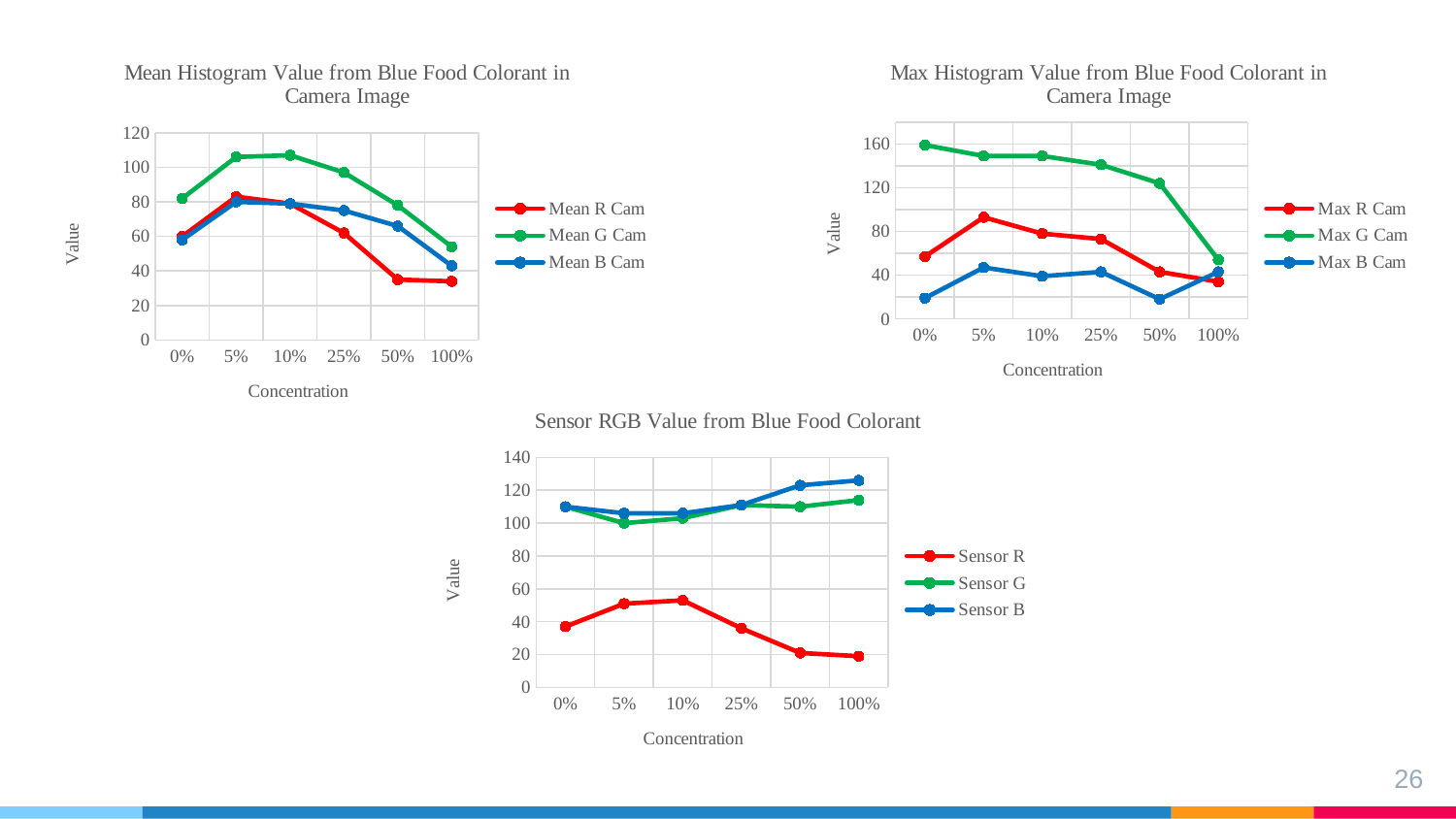

### Chart: Mean Histogram Value from Blue Food Colorant in Camera Image

| Category | Mean R Cam | Mean G Cam | Mean B Cam |
|---|---|---|---|
| 0 | 60.0 | 82.0 | 58.0 |
| 0.05 | 83.0 | 106.0 | 80.0 |
| 0.1 | 79.0 | 107.0 | 79.0 |
| 0.25 | 62.0 | 97.0 | 75.0 |
| 0.5 | 35.0 | 78.0 | 66.0 |
| 1 | 34.0 | 54.0 | 43.0 |

### Chart: Max Histogram Value from Blue Food Colorant in Camera Image

| Category | Max R Cam | Max G Cam | Max B Cam |
|---|---|---|---|
| 0 | 57.0 | 159.0 | 19.0 |
| 0.05 | 93.0 | 149.0 | 47.0 |
| 0.1 | 78.0 | 149.0 | 39.0 |
| 0.25 | 73.0 | 141.0 | 43.0 |
| 0.5 | 43.0 | 124.0 | 18.0 |
| 1 | 34.0 | 54.0 | 43.0 |

### Chart: Sensor RGB Value from Blue Food Colorant

| Category | Sensor R | Sensor G | Sensor B |
|---|---|---|---|
| 0 | 37.0 | 110.0 | 110.0 |
| 0.05 | 51.0 | 100.0 | 106.0 |
| 0.1 | 53.0 | 103.0 | 106.0 |
| 0.25 | 36.0 | 111.0 | 111.0 |
| 0.5 | 21.0 | 110.0 | 123.0 |
| 1 | 19.0 | 114.0 | 126.0 |
26